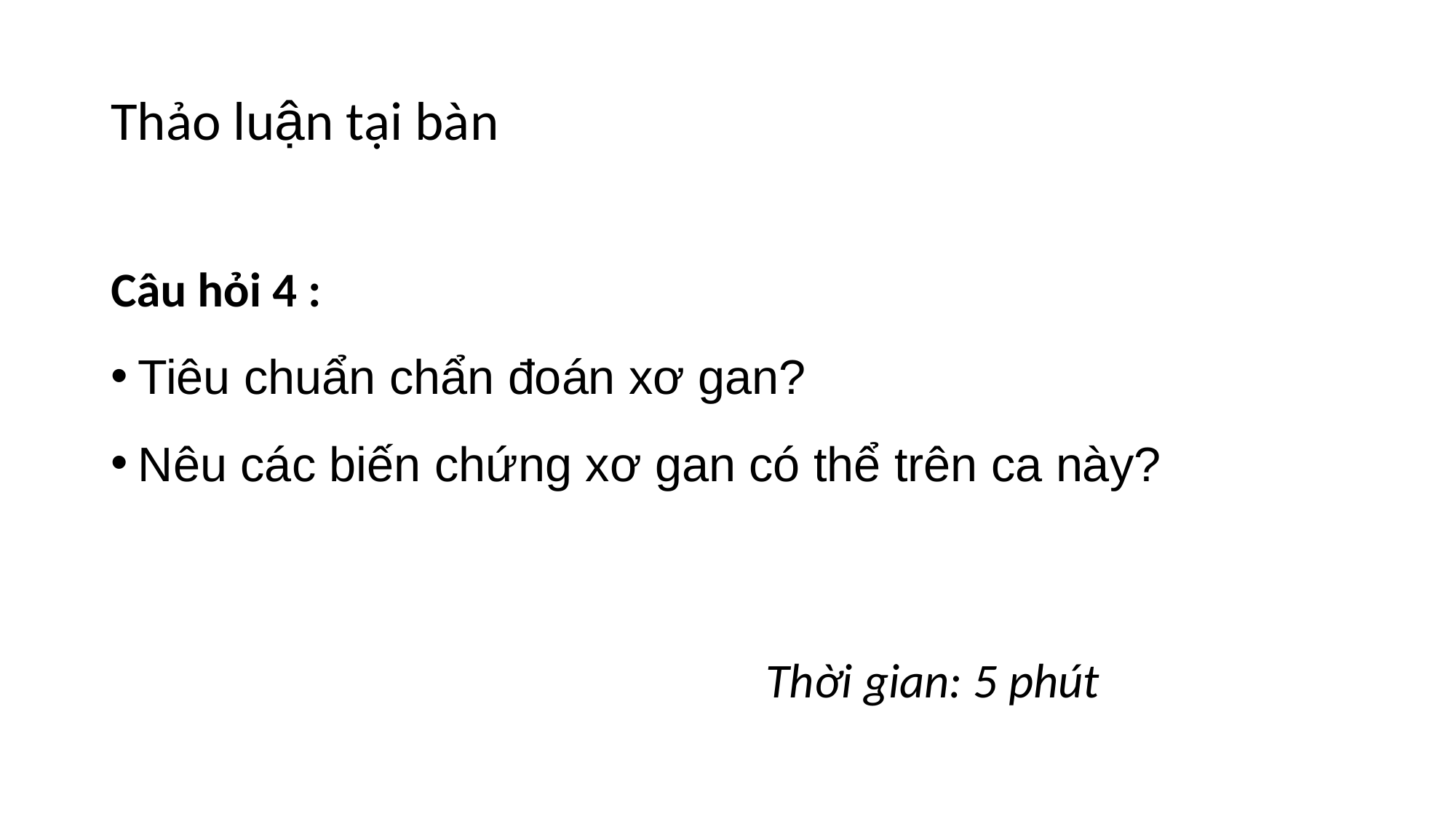

# Thảo luận tại bàn
Câu hỏi 4 :
Tiêu chuẩn chẩn đoán xơ gan?
Nêu các biến chứng xơ gan có thể trên ca này?

						Thời gian: 5 phút